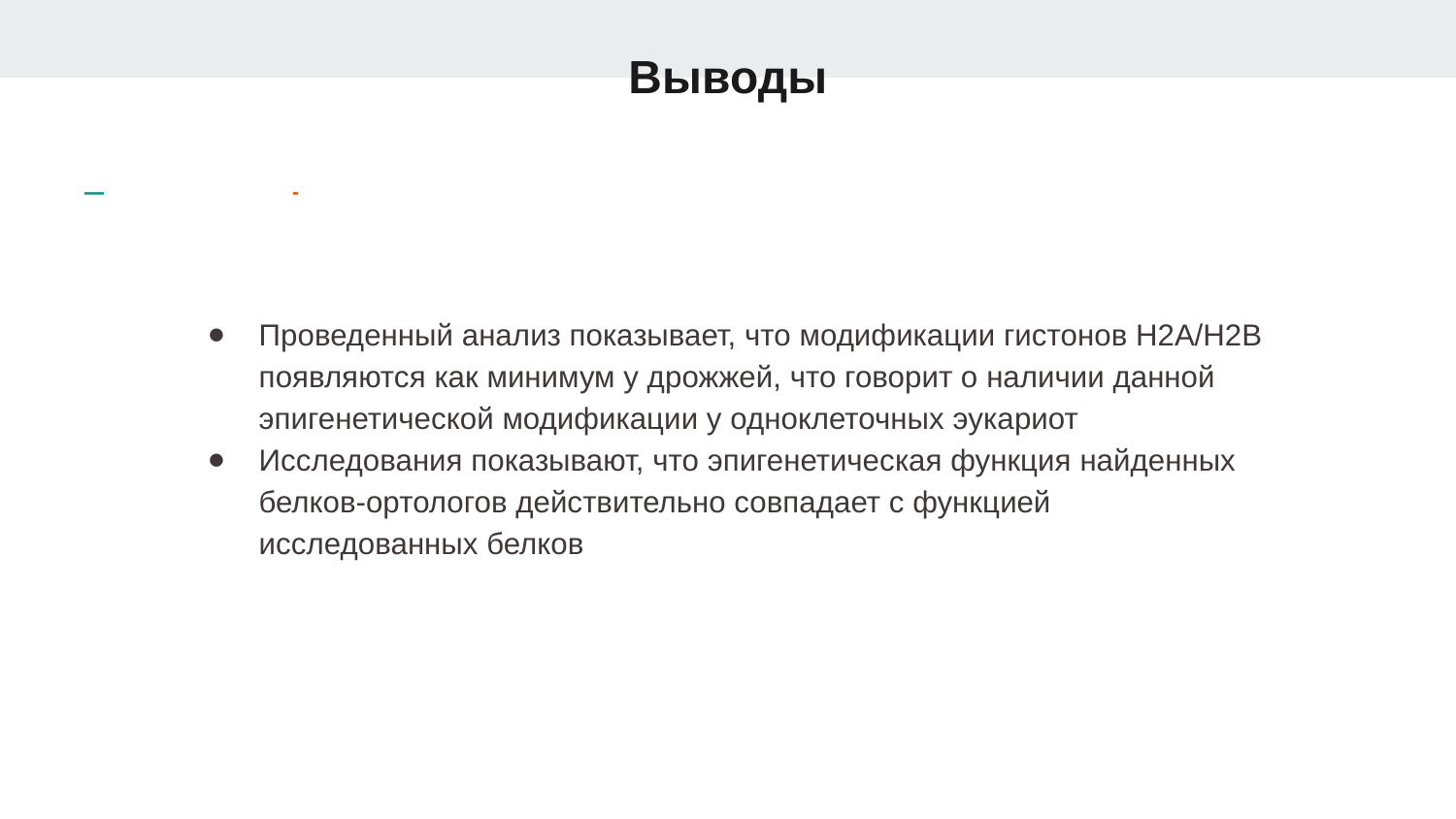

# Выводы

Проведенный анализ показывает, что модификации гистонов H2A/H2B появляются как минимум у дрожжей, что говорит о наличии данной эпигенетической модификации у одноклеточных эукариот
Исследования показывают, что эпигенетическая функция найденных белков-ортологов действительно совпадает с функцией исследованных белков